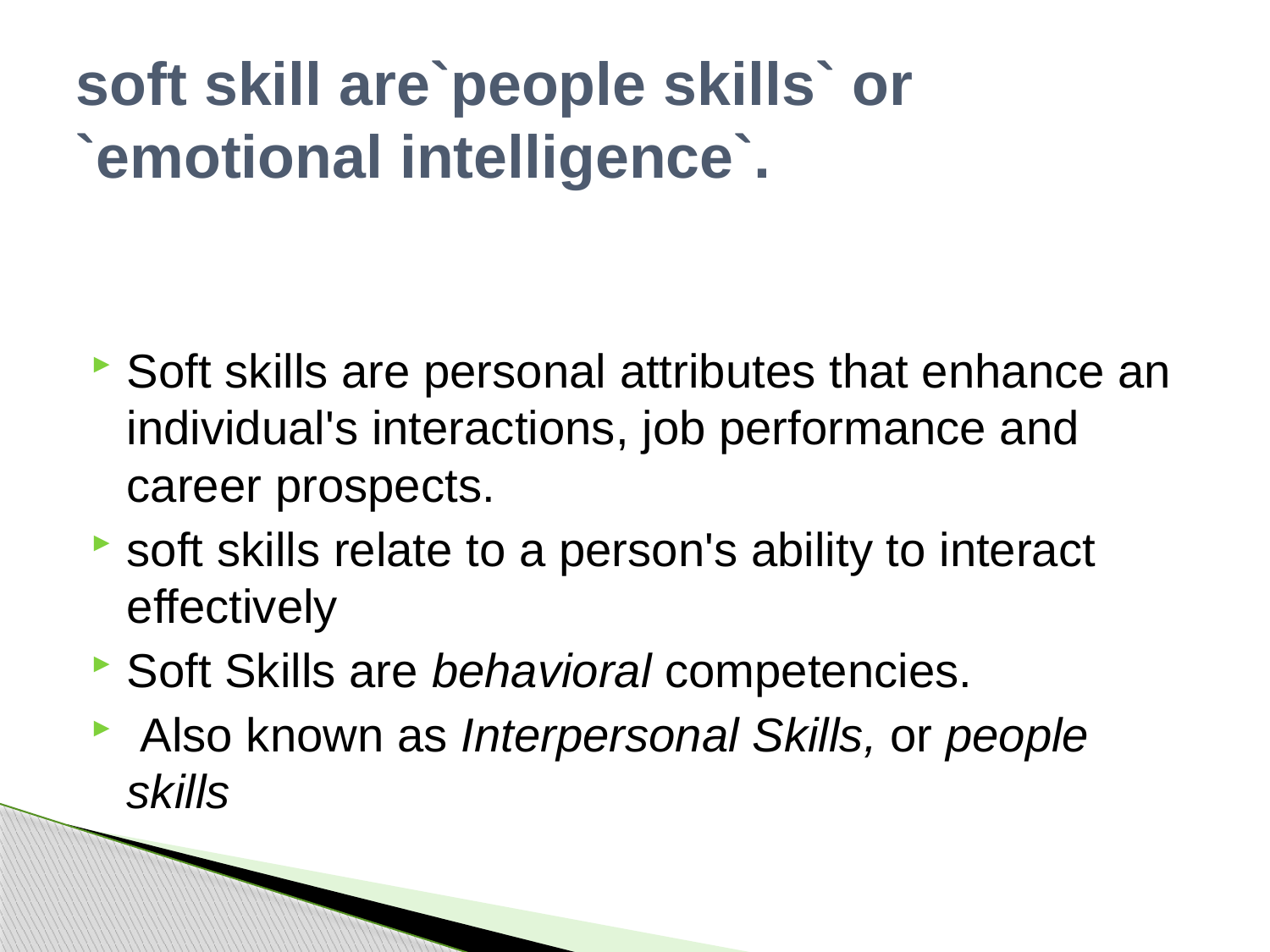

# soft skill are`people skills` or `emotional intelligence`.

Soft skills are personal attributes that enhance an individual's interactions, job performance and career prospects.
soft skills relate to a person's ability to interact effectively
Soft Skills are behavioral competencies.
 Also known as Interpersonal Skills, or people skills